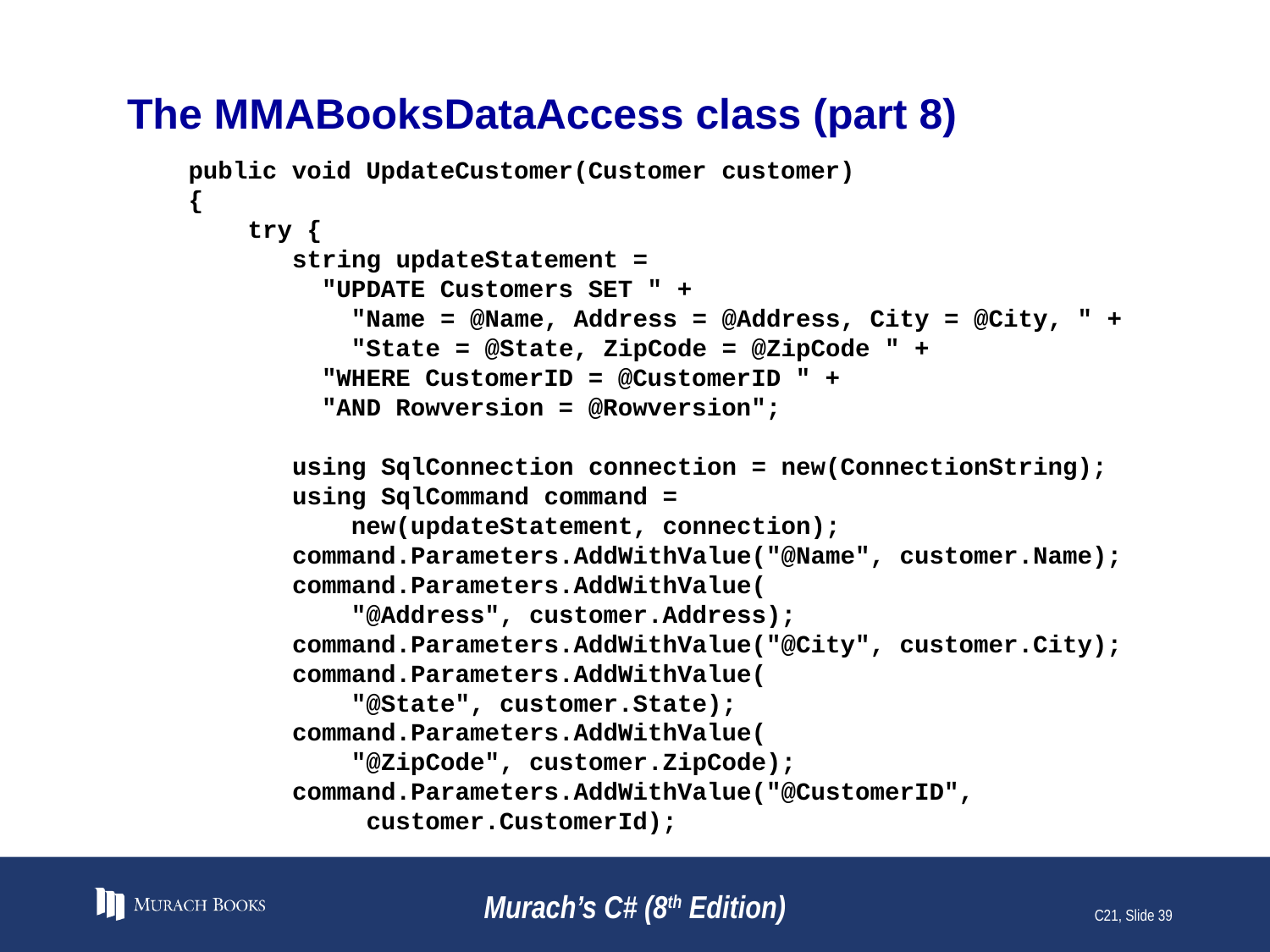

# The MMABooksDataAccess class (part 8)
    public void UpdateCustomer(Customer customer)
    {
        try {
           string updateStatement =
             "UPDATE Customers SET " +
               "Name = @Name, Address = @Address, City = @City, " +
               "State = @State, ZipCode = @ZipCode " +
             "WHERE CustomerID = @CustomerID " +
             "AND Rowversion = @Rowversion";

           using SqlConnection connection = new(ConnectionString);
           using SqlCommand command =
               new(updateStatement, connection);
           command.Parameters.AddWithValue("@Name", customer.Name);
           command.Parameters.AddWithValue(
               "@Address", customer.Address);
           command.Parameters.AddWithValue("@City", customer.City);
           command.Parameters.AddWithValue(
               "@State", customer.State);
           command.Parameters.AddWithValue(
               "@ZipCode", customer.ZipCode);
           command.Parameters.AddWithValue("@CustomerID",
                customer.CustomerId);

Murach’s C# (8th Edition)

C21, Slide 39